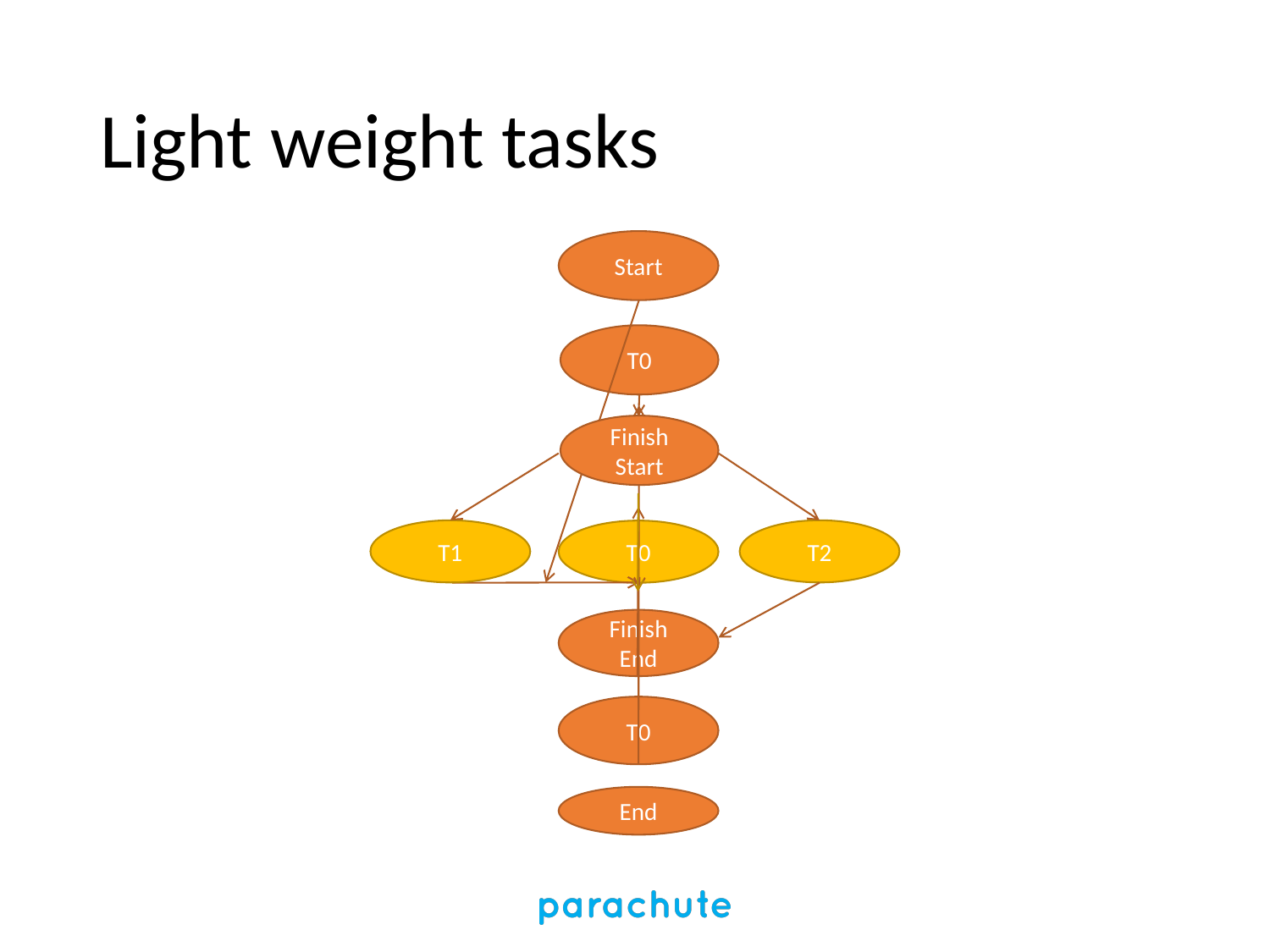

# Light weight tasks
Start
T0
Finish Start
T1
T2
T0
Finish
End
T0
End